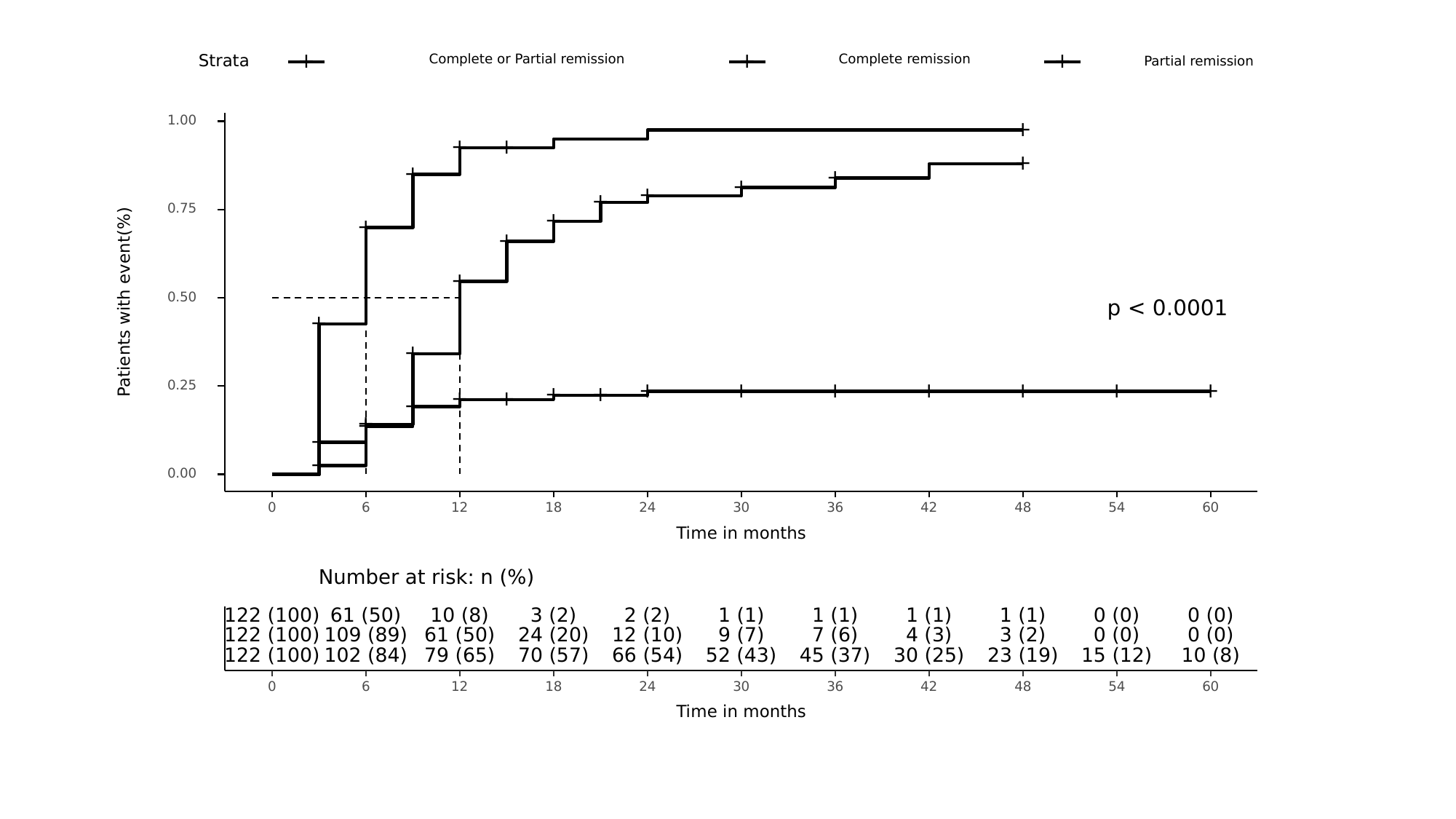

Complete or Partial remission
Complete remission
+
+
+
Strata
Partial remission

1.00
+

+
+
+

+
+
+
+
+
0.75

+
+
+
+
0.50
Patients with event(%)
p < 0.0001

+
+
0.25
+
+
+
+
+
+
+

+
+
+
+

+
+
+
+
+
0.00

0
6
18
30
36
48
60
12
24
42
54
Time in months

Number at risk: n (%)
122 (100)
61 (50)
10 (8)
3 (2)
2 (2)
1 (1)
1 (1)
1 (1)
1 (1)
0 (0)
0 (0)

122 (100)
109 (89)
61 (50)
24 (20)
12 (10)
9 (7)
7 (6)
4 (3)
3 (2)
0 (0)
0 (0)

122 (100)
102 (84)
79 (65)
70 (57)
66 (54)
52 (43)
45 (37)
30 (25)
23 (19)
15 (12)
10 (8)

0
6
18
30
36
48
60
12
24
42
54
Time in months